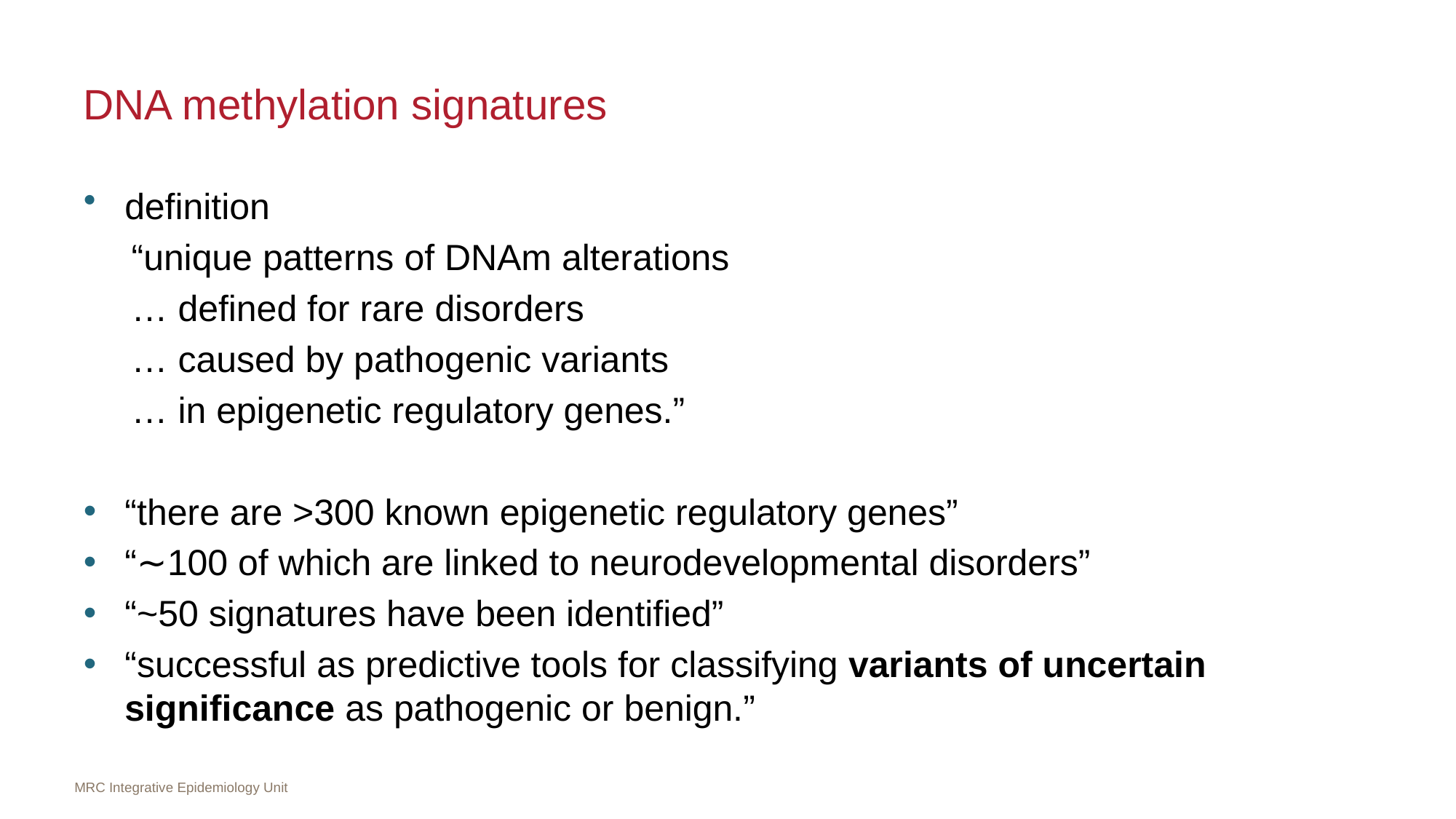

# DNA methylation signatures
definition
“unique patterns of DNAm alterations
… defined for rare disorders
… caused by pathogenic variants
… in epigenetic regulatory genes.”

“there are >300 known epigenetic regulatory genes”
“∼100 of which are linked to neurodevelopmental disorders”
“~50 signatures have been identified”
“successful as predictive tools for classifying variants of uncertain significance as pathogenic or benign.”